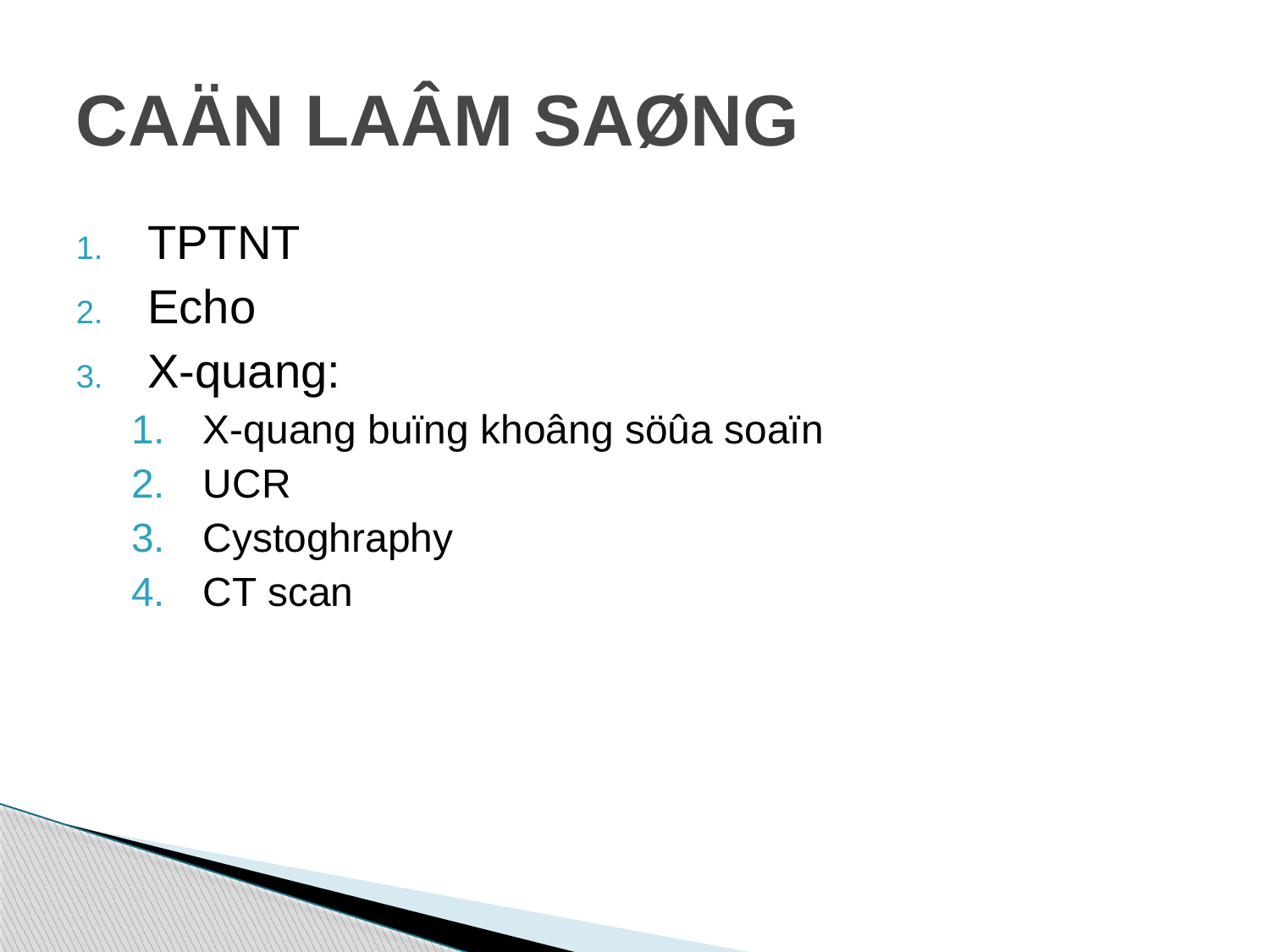

# CAÄN LAÂM SAØNG
TPTNT
Echo
X-quang:
X-quang buïng khoâng söûa soaïn
UCR
Cystoghraphy
CT scan